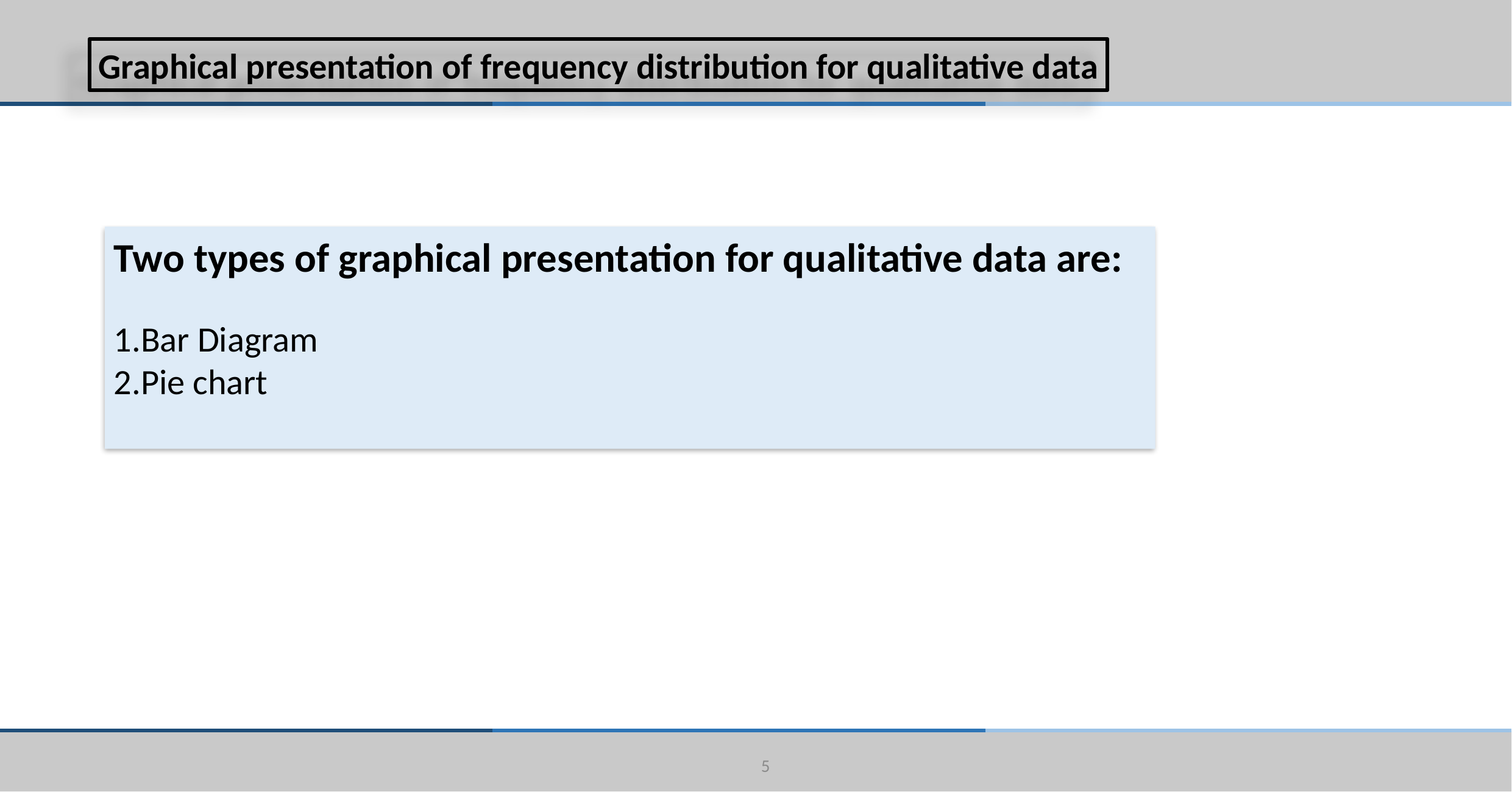

Graphical presentation of frequency distribution for qualitative data
Two types of graphical presentation for qualitative data are:

1.Bar Diagram
2.Pie chart

5